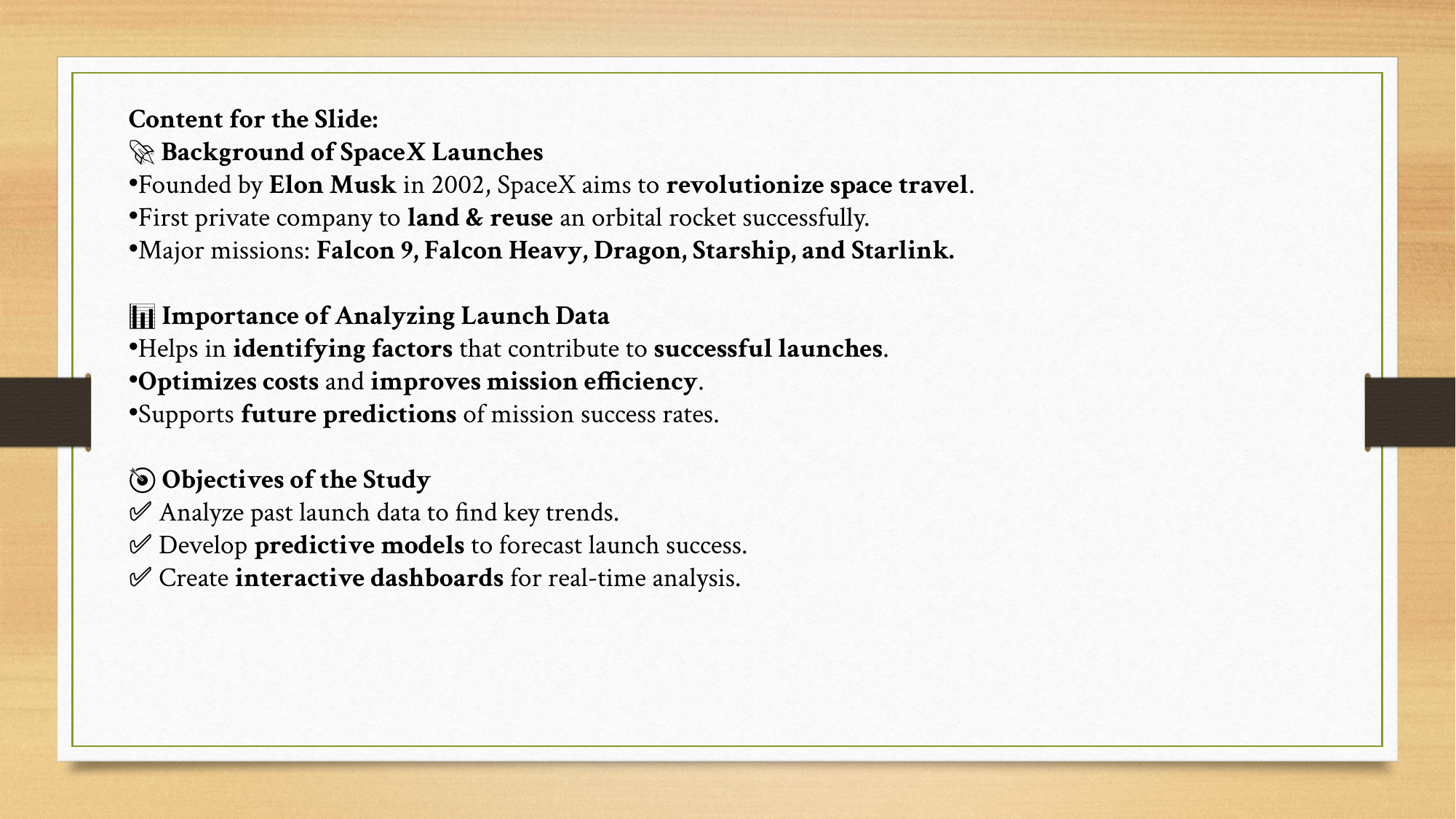

Content for the Slide:
🚀 Background of SpaceX Launches
Founded by Elon Musk in 2002, SpaceX aims to revolutionize space travel.
First private company to land & reuse an orbital rocket successfully.
Major missions: Falcon 9, Falcon Heavy, Dragon, Starship, and Starlink.

📊 Importance of Analyzing Launch Data
Helps in identifying factors that contribute to successful launches.
Optimizes costs and improves mission efficiency.
Supports future predictions of mission success rates.

🎯 Objectives of the Study
✅ Analyze past launch data to find key trends.
✅ Develop predictive models to forecast launch success.
✅ Create interactive dashboards for real-time analysis.